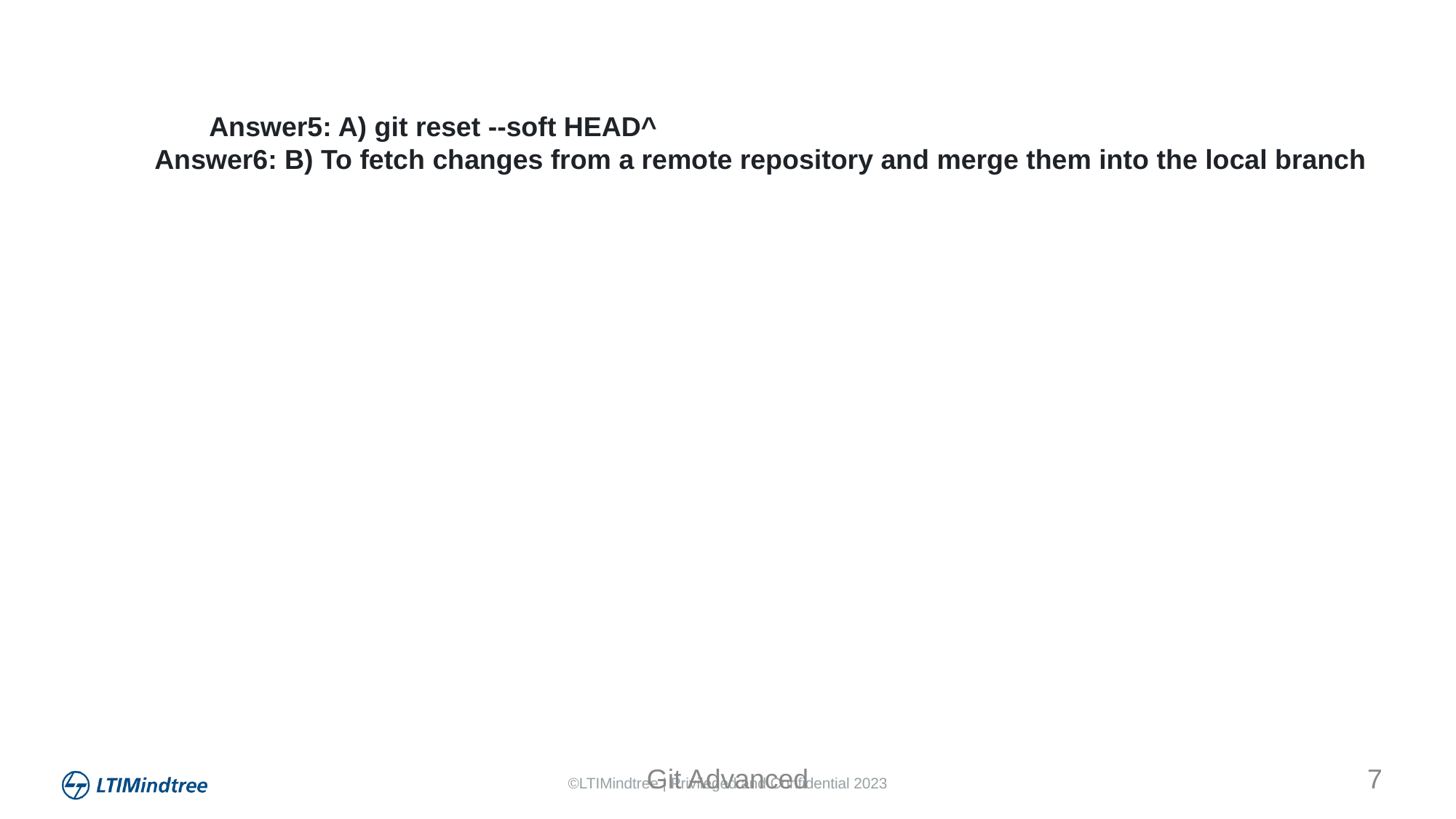

Introduction
	Answer5: A) git reset --soft HEAD^
	Answer6: B) To fetch changes from a remote repository and merge them into the local branch
Git Advanced
7